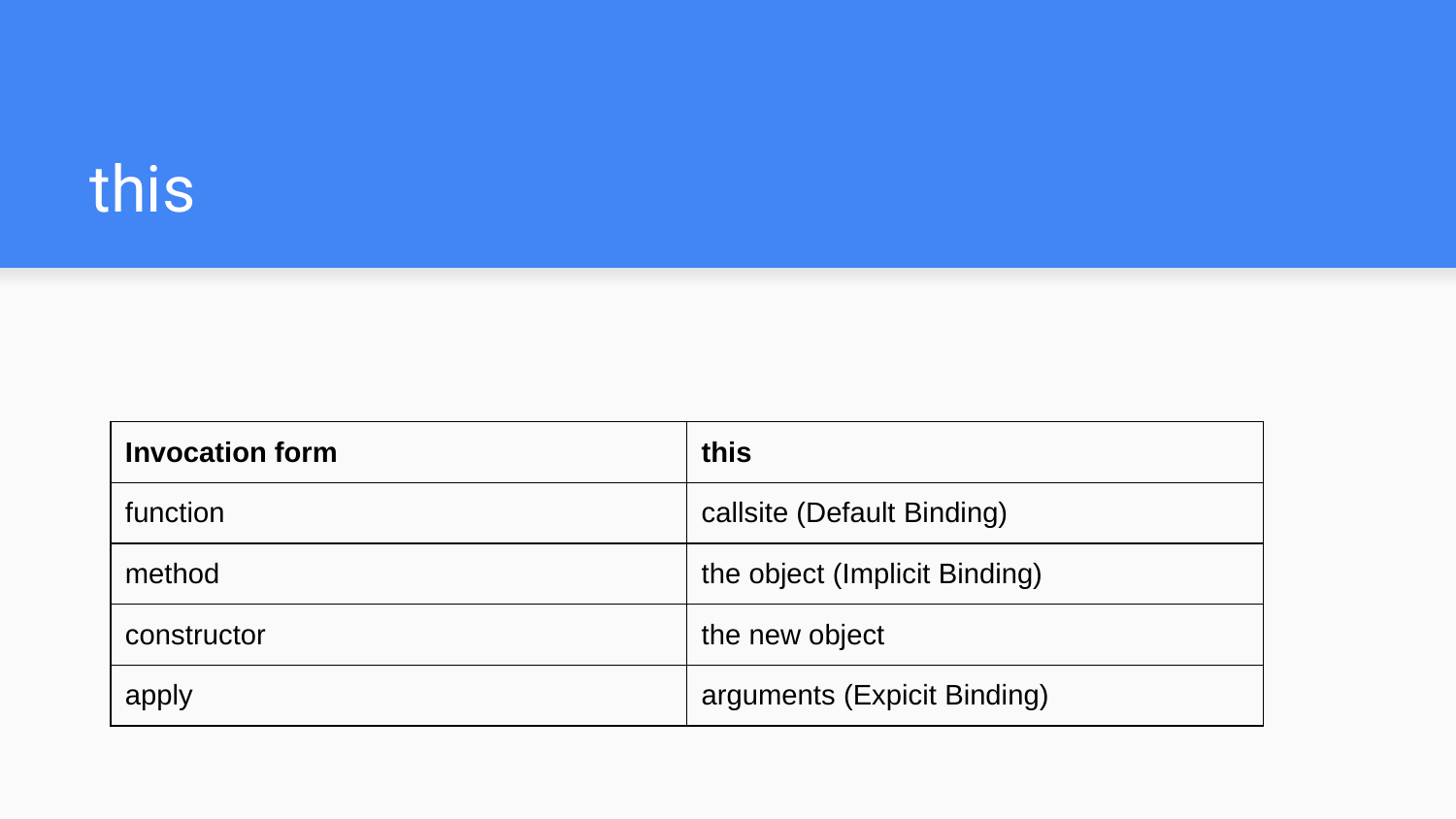

# this

| Invocation form | this |
| --- | --- |
| function | callsite (Default Binding) |
| method | the object (Implicit Binding) |
| constructor | the new object |
| apply | arguments (Expicit Binding) |